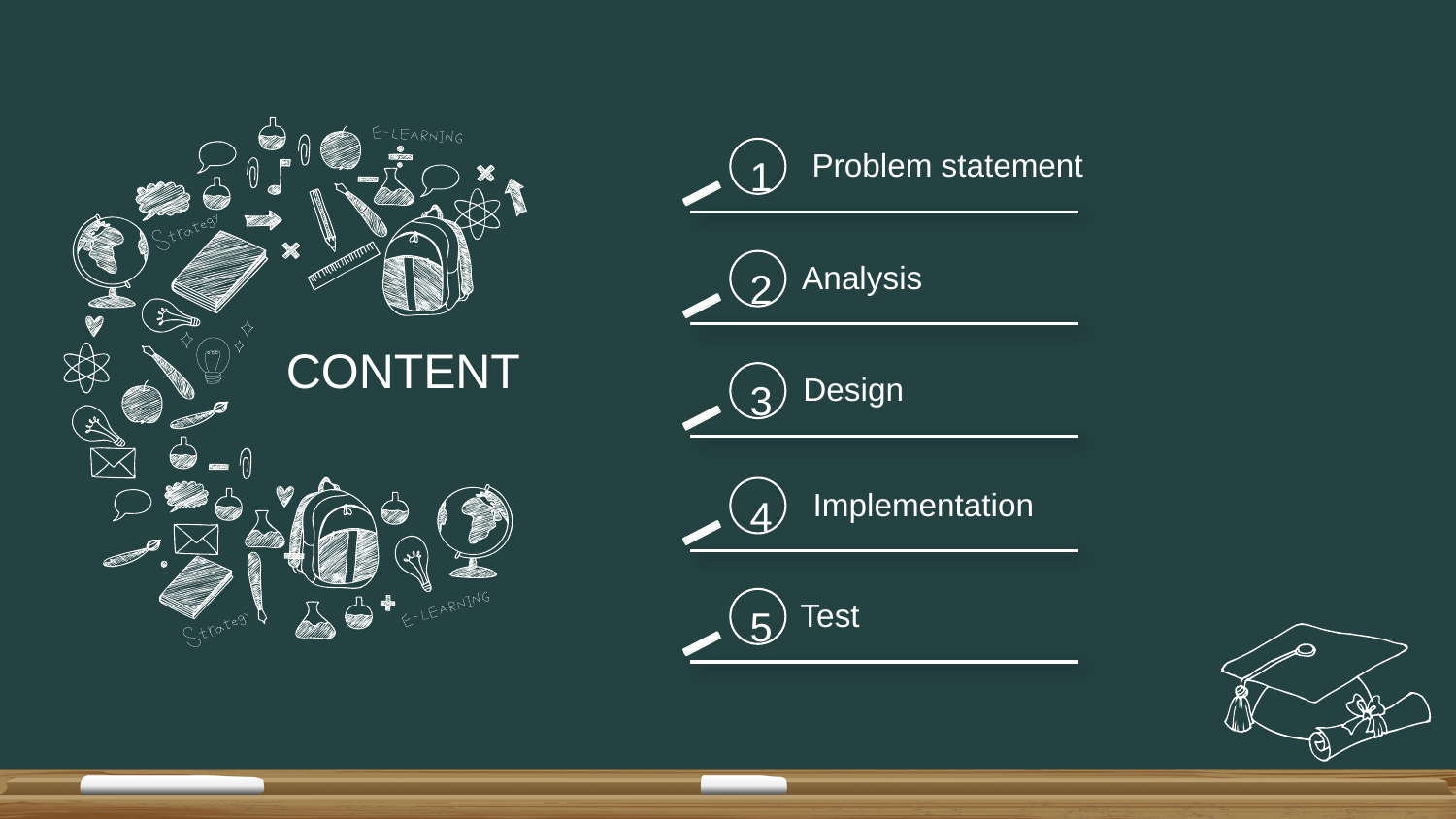

1

Problem statement

2

Analysis

CONTENT
3

Design

4

Implementation

5

Test